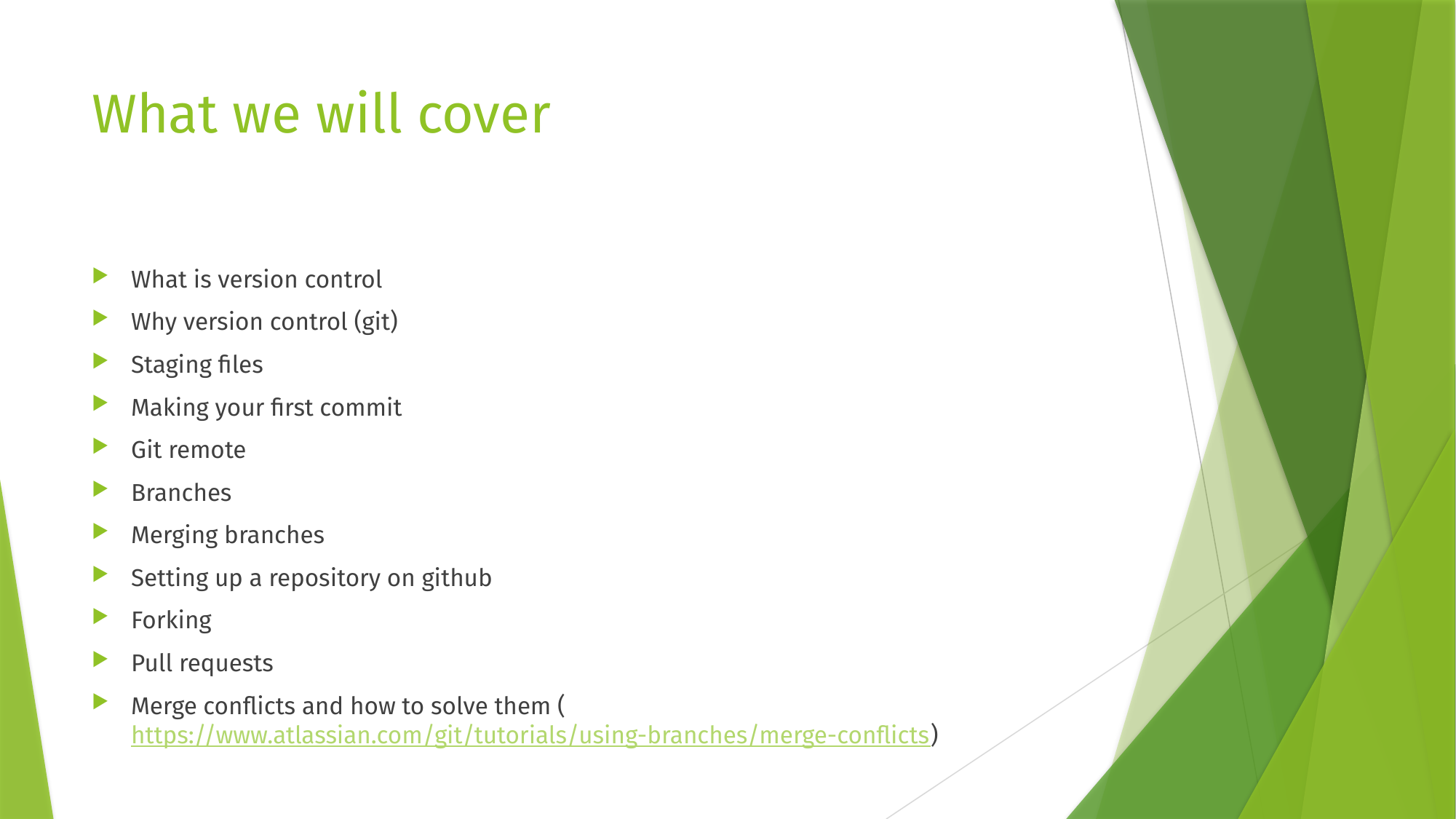

# What we will cover
What is version control
Why version control (git)
Staging files
Making your first commit
Git remote
Branches
Merging branches
Setting up a repository on github
Forking
Pull requests
Merge conflicts and how to solve them (https://www.atlassian.com/git/tutorials/using-branches/merge-conflicts)